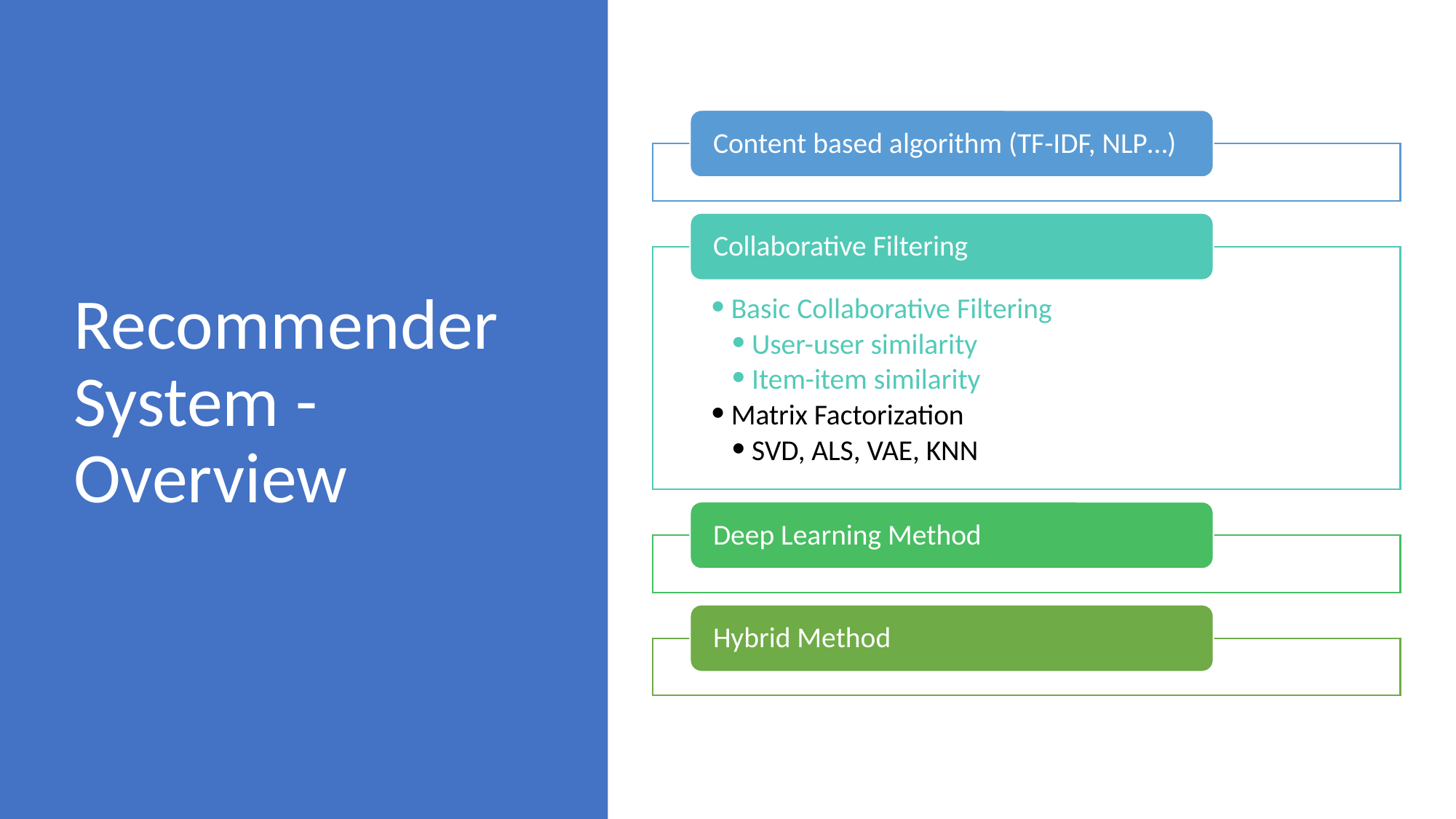

# Recommender System - Overview

Content based algorithm (TF-IDF, NLP…)

Collaborative Filtering

Basic Collaborative Filtering
User-user similarity
Item-item similarity
Matrix Factorization
SVD, ALS, VAE, KNN

Deep Learning Method

Hybrid Method